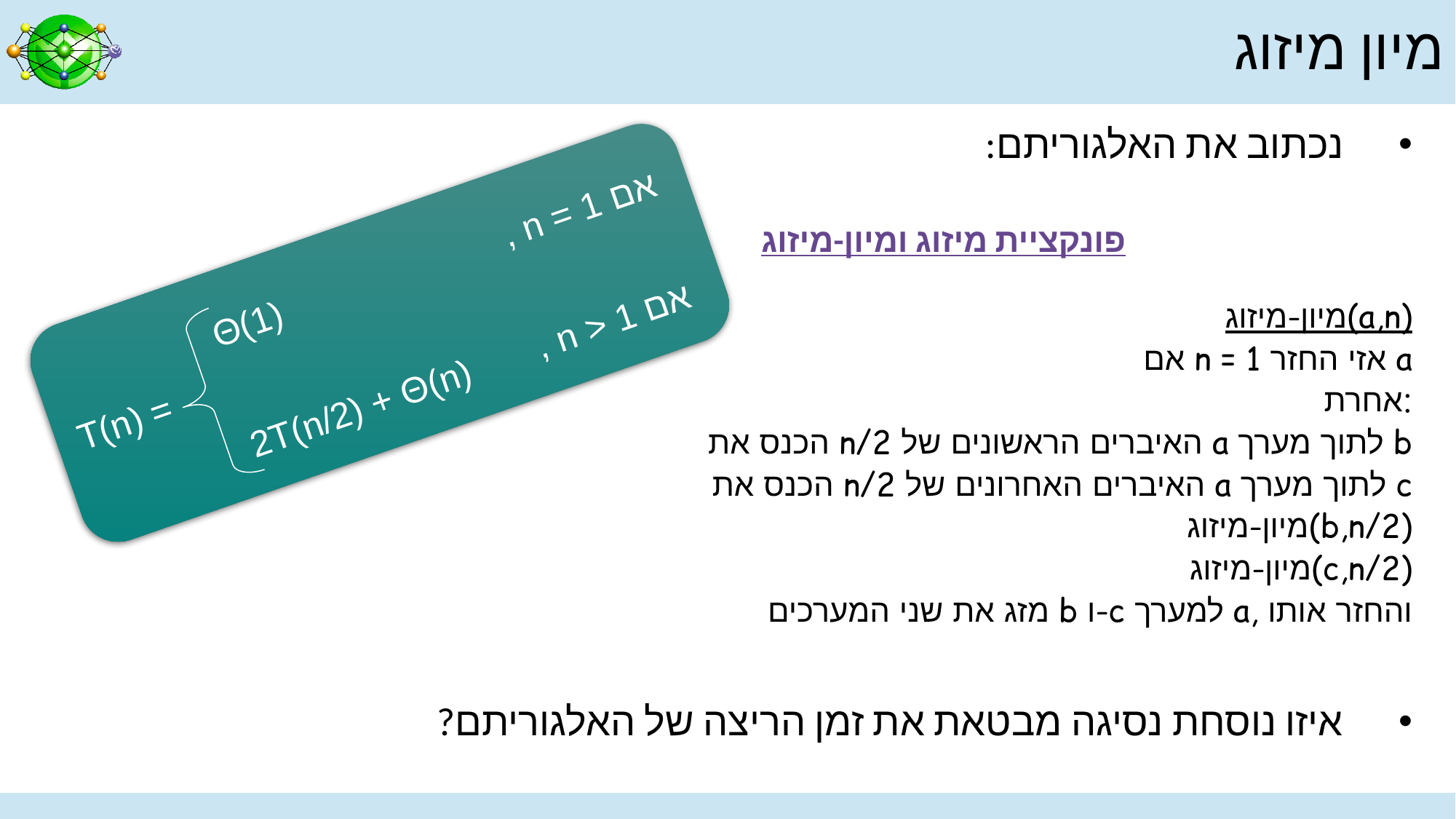

# מיון מיזוג
נכתוב את האלגוריתם:

				פונקציית מיזוג ומיון-מיזוג

מיון-מיזוג(a,n)
אם n = 1 אזי החזר a
אחרת:
	הכנס את n/2 האיברים הראשונים של a לתוך מערך b
	הכנס את n/2 האיברים האחרונים של a לתוך מערך c
	מיון-מיזוג(b,n/2)
	מיון-מיזוג(c,n/2)
	מזג את שני המערכים b ו-c למערך a, והחזר אותו

איזו נוסחת נסיגה מבטאת את זמן הריצה של האלגוריתם?
T(n) =
Θ(1)                       , n = 1 אם

2T(n/2) + Θ(n)       , n > 1 אם